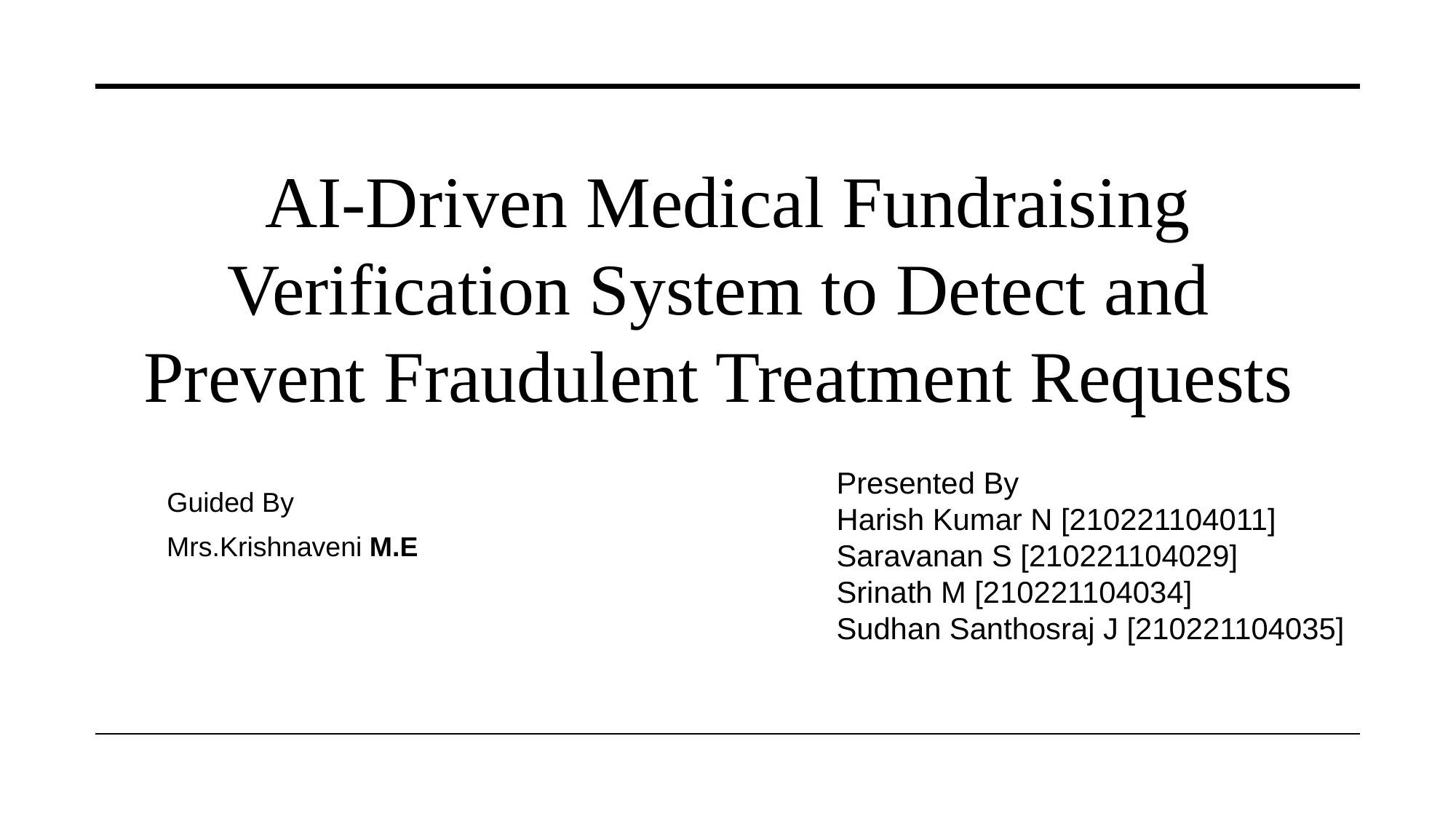

AI-Driven Medical Fundraising Verification System to Detect and
Prevent Fraudulent Treatment Requests
Presented By
Harish Kumar N [210221104011]
Saravanan S [210221104029]
Srinath M [210221104034]
Sudhan Santhosraj J [210221104035]
Guided By
Mrs.Krishnaveni M.E